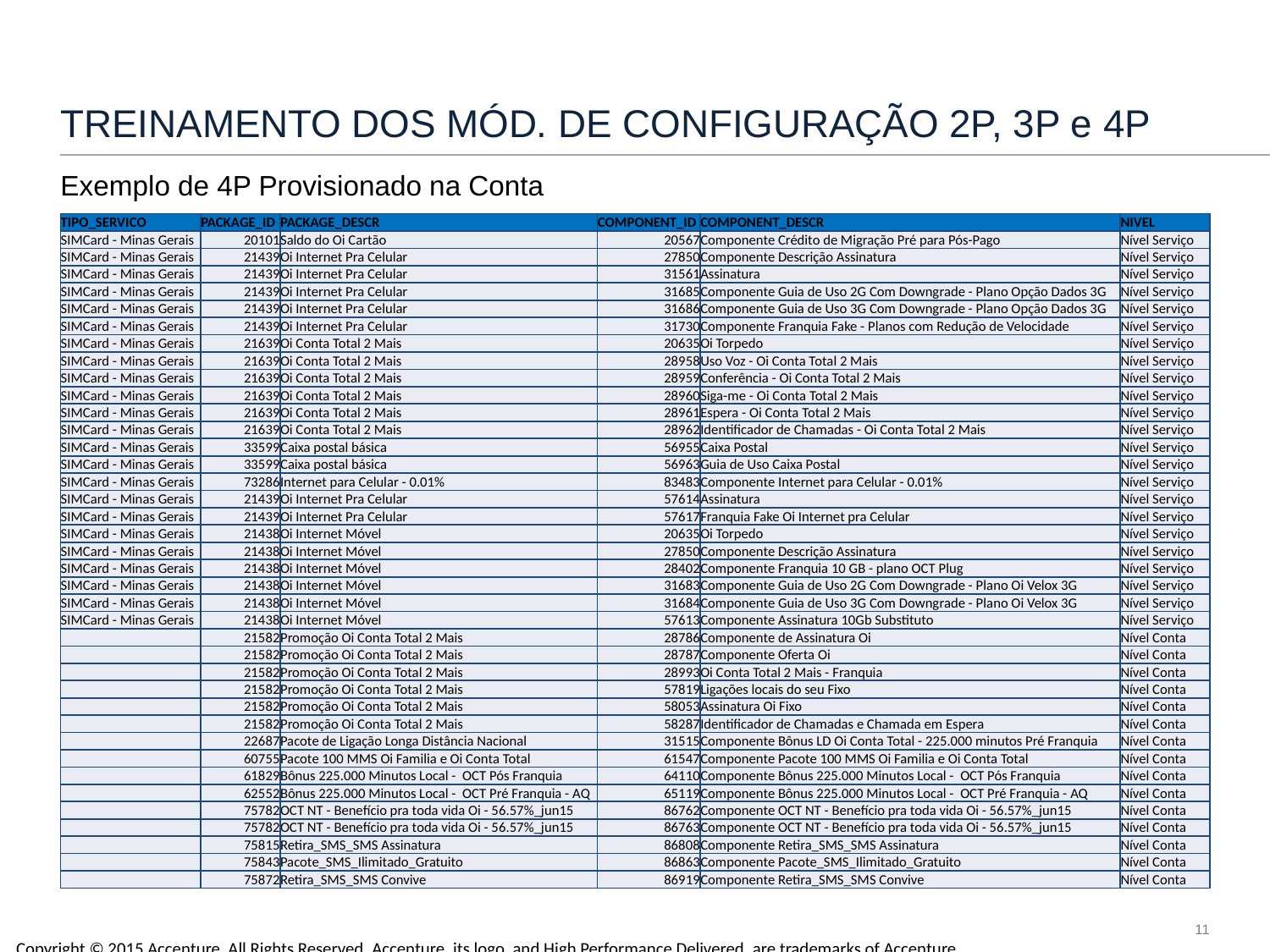

# TREINAMENTO DOS MÓD. DE CONFIGURAÇÃO 2P, 3P e 4P
Exemplo de 4P Provisionado na Conta
| TIPO\_SERVICO | PACKAGE\_ID | PACKAGE\_DESCR | COMPONENT\_ID | COMPONENT\_DESCR | NIVEL |
| --- | --- | --- | --- | --- | --- |
| SIMCard - Minas Gerais | 20101 | Saldo do Oi Cartão | 20567 | Componente Crédito de Migração Pré para Pós-Pago | Nível Serviço |
| SIMCard - Minas Gerais | 21439 | Oi Internet Pra Celular | 27850 | Componente Descrição Assinatura | Nível Serviço |
| SIMCard - Minas Gerais | 21439 | Oi Internet Pra Celular | 31561 | Assinatura | Nível Serviço |
| SIMCard - Minas Gerais | 21439 | Oi Internet Pra Celular | 31685 | Componente Guia de Uso 2G Com Downgrade - Plano Opção Dados 3G | Nível Serviço |
| SIMCard - Minas Gerais | 21439 | Oi Internet Pra Celular | 31686 | Componente Guia de Uso 3G Com Downgrade - Plano Opção Dados 3G | Nível Serviço |
| SIMCard - Minas Gerais | 21439 | Oi Internet Pra Celular | 31730 | Componente Franquia Fake - Planos com Redução de Velocidade | Nível Serviço |
| SIMCard - Minas Gerais | 21639 | Oi Conta Total 2 Mais | 20635 | Oi Torpedo | Nível Serviço |
| SIMCard - Minas Gerais | 21639 | Oi Conta Total 2 Mais | 28958 | Uso Voz - Oi Conta Total 2 Mais | Nível Serviço |
| SIMCard - Minas Gerais | 21639 | Oi Conta Total 2 Mais | 28959 | Conferência - Oi Conta Total 2 Mais | Nível Serviço |
| SIMCard - Minas Gerais | 21639 | Oi Conta Total 2 Mais | 28960 | Siga-me - Oi Conta Total 2 Mais | Nível Serviço |
| SIMCard - Minas Gerais | 21639 | Oi Conta Total 2 Mais | 28961 | Espera - Oi Conta Total 2 Mais | Nível Serviço |
| SIMCard - Minas Gerais | 21639 | Oi Conta Total 2 Mais | 28962 | Identificador de Chamadas - Oi Conta Total 2 Mais | Nível Serviço |
| SIMCard - Minas Gerais | 33599 | Caixa postal básica | 56955 | Caixa Postal | Nível Serviço |
| SIMCard - Minas Gerais | 33599 | Caixa postal básica | 56963 | Guia de Uso Caixa Postal | Nível Serviço |
| SIMCard - Minas Gerais | 73286 | Internet para Celular - 0.01% | 83483 | Componente Internet para Celular - 0.01% | Nível Serviço |
| SIMCard - Minas Gerais | 21439 | Oi Internet Pra Celular | 57614 | Assinatura | Nível Serviço |
| SIMCard - Minas Gerais | 21439 | Oi Internet Pra Celular | 57617 | Franquia Fake Oi Internet pra Celular | Nível Serviço |
| SIMCard - Minas Gerais | 21438 | Oi Internet Móvel | 20635 | Oi Torpedo | Nível Serviço |
| SIMCard - Minas Gerais | 21438 | Oi Internet Móvel | 27850 | Componente Descrição Assinatura | Nível Serviço |
| SIMCard - Minas Gerais | 21438 | Oi Internet Móvel | 28402 | Componente Franquia 10 GB - plano OCT Plug | Nível Serviço |
| SIMCard - Minas Gerais | 21438 | Oi Internet Móvel | 31683 | Componente Guia de Uso 2G Com Downgrade - Plano Oi Velox 3G | Nível Serviço |
| SIMCard - Minas Gerais | 21438 | Oi Internet Móvel | 31684 | Componente Guia de Uso 3G Com Downgrade - Plano Oi Velox 3G | Nível Serviço |
| SIMCard - Minas Gerais | 21438 | Oi Internet Móvel | 57613 | Componente Assinatura 10Gb Substituto | Nível Serviço |
|  | 21582 | Promoção Oi Conta Total 2 Mais | 28786 | Componente de Assinatura Oi | Nível Conta |
|  | 21582 | Promoção Oi Conta Total 2 Mais | 28787 | Componente Oferta Oi | Nível Conta |
|  | 21582 | Promoção Oi Conta Total 2 Mais | 28993 | Oi Conta Total 2 Mais - Franquia | Nível Conta |
|  | 21582 | Promoção Oi Conta Total 2 Mais | 57819 | Ligações locais do seu Fixo | Nível Conta |
|  | 21582 | Promoção Oi Conta Total 2 Mais | 58053 | Assinatura Oi Fixo | Nível Conta |
|  | 21582 | Promoção Oi Conta Total 2 Mais | 58287 | Identificador de Chamadas e Chamada em Espera | Nível Conta |
|  | 22687 | Pacote de Ligação Longa Distância Nacional | 31515 | Componente Bônus LD Oi Conta Total - 225.000 minutos Pré Franquia | Nível Conta |
|  | 60755 | Pacote 100 MMS Oi Familia e Oi Conta Total | 61547 | Componente Pacote 100 MMS Oi Familia e Oi Conta Total | Nível Conta |
|  | 61829 | Bônus 225.000 Minutos Local - OCT Pós Franquia | 64110 | Componente Bônus 225.000 Minutos Local - OCT Pós Franquia | Nível Conta |
|  | 62552 | Bônus 225.000 Minutos Local - OCT Pré Franquia - AQ | 65119 | Componente Bônus 225.000 Minutos Local - OCT Pré Franquia - AQ | Nível Conta |
|  | 75782 | OCT NT - Benefício pra toda vida Oi - 56.57%\_jun15 | 86762 | Componente OCT NT - Benefício pra toda vida Oi - 56.57%\_jun15 | Nível Conta |
|  | 75782 | OCT NT - Benefício pra toda vida Oi - 56.57%\_jun15 | 86763 | Componente OCT NT - Benefício pra toda vida Oi - 56.57%\_jun15 | Nível Conta |
|  | 75815 | Retira\_SMS\_SMS Assinatura | 86808 | Componente Retira\_SMS\_SMS Assinatura | Nível Conta |
|  | 75843 | Pacote\_SMS\_Ilimitado\_Gratuito | 86863 | Componente Pacote\_SMS\_Ilimitado\_Gratuito | Nível Conta |
|  | 75872 | Retira\_SMS\_SMS Convive | 86919 | Componente Retira\_SMS\_SMS Convive | Nível Conta |